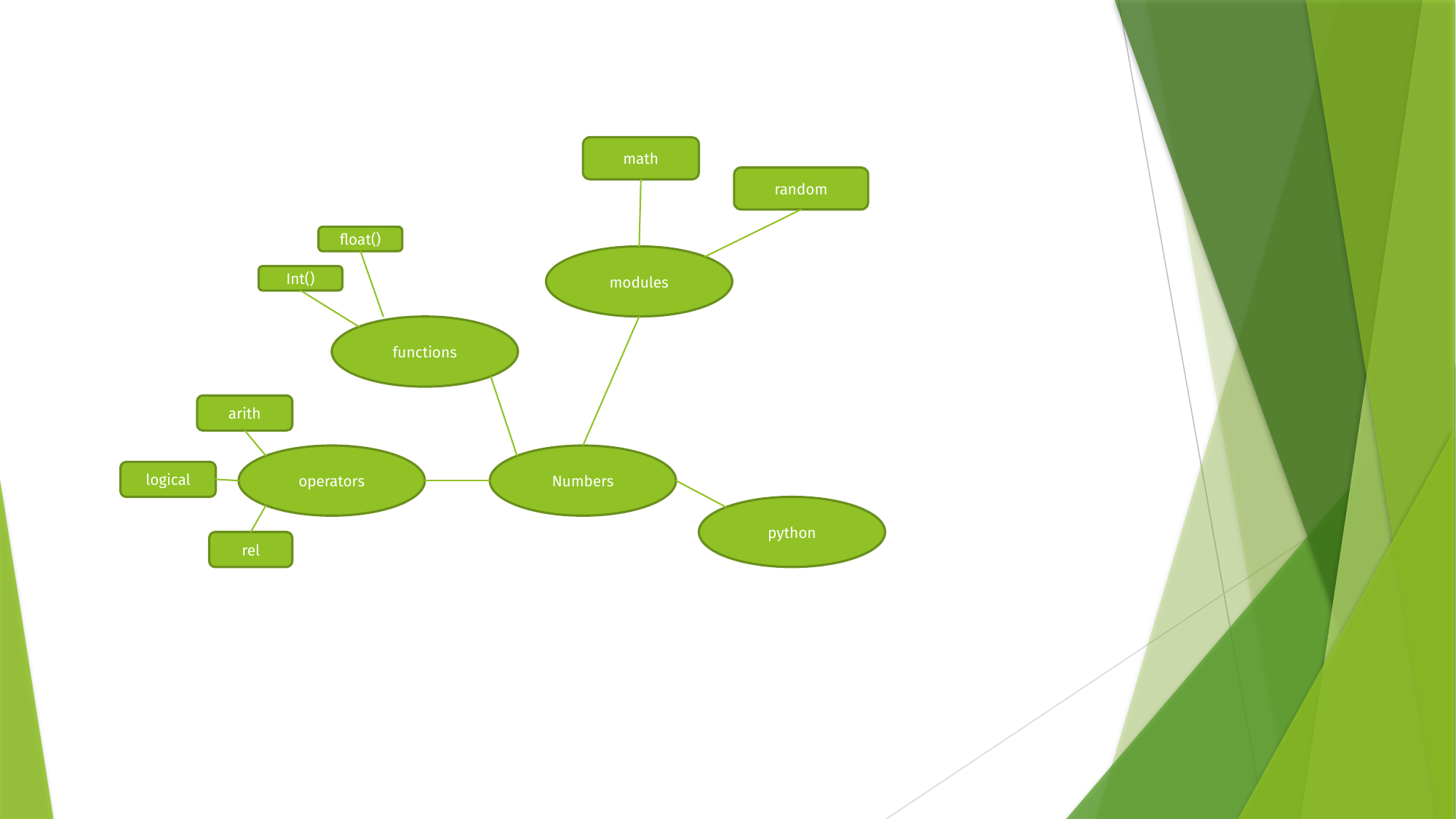

math
random
float()
modules
Int()
functions
arith
operators
Numbers
logical
python
rel